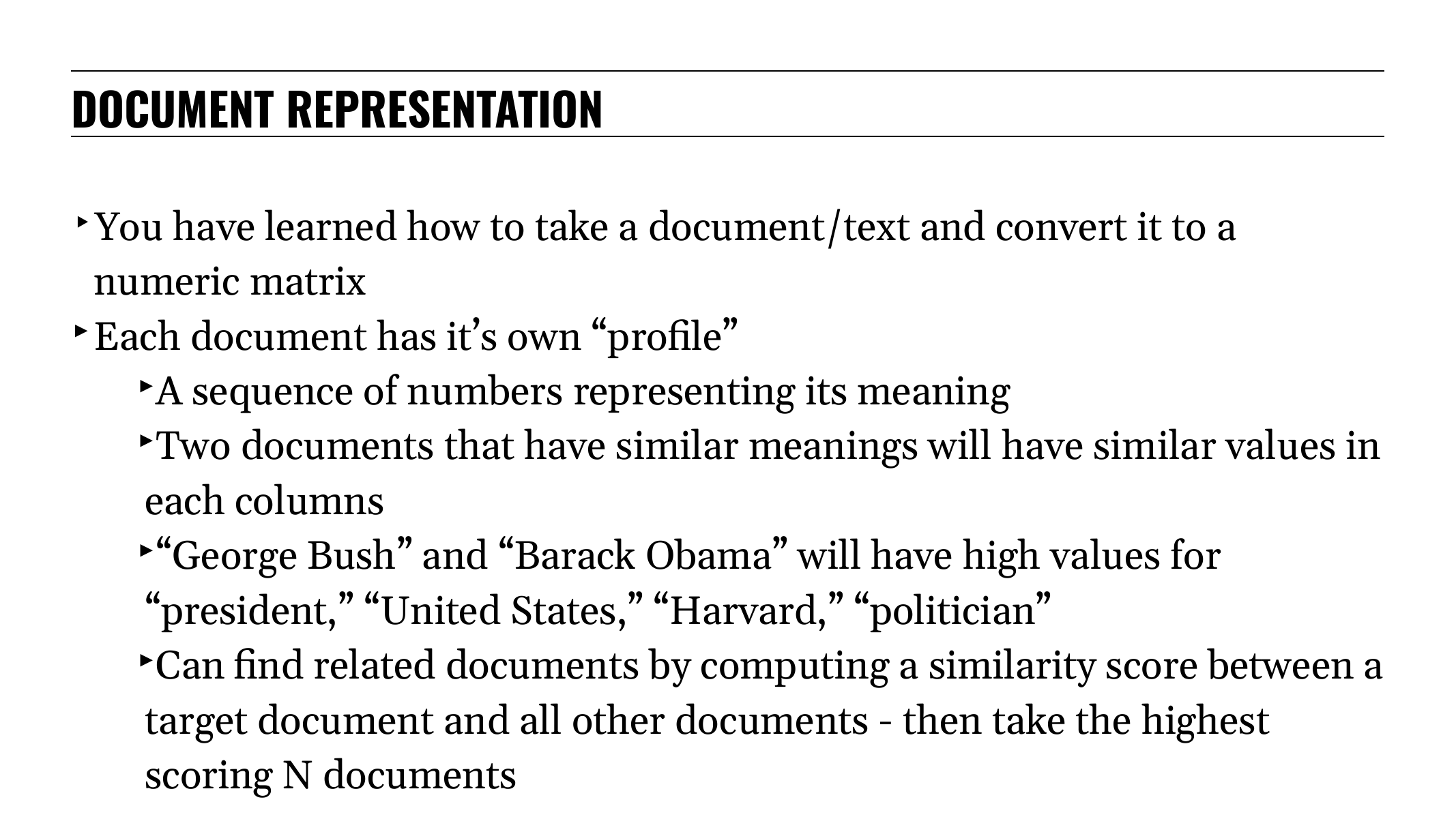

DOCUMENT REPRESENTATION

You have learned how to take a document/text and convert it to a numeric matrix
Each document has it’s own “profile”
A sequence of numbers representing its meaning
Two documents that have similar meanings will have similar values in each columns
“George Bush” and “Barack Obama” will have high values for “president,” “United States,” “Harvard,” “politician”
Can find related documents by computing a similarity score between a target document and all other documents - then take the highest scoring N documents